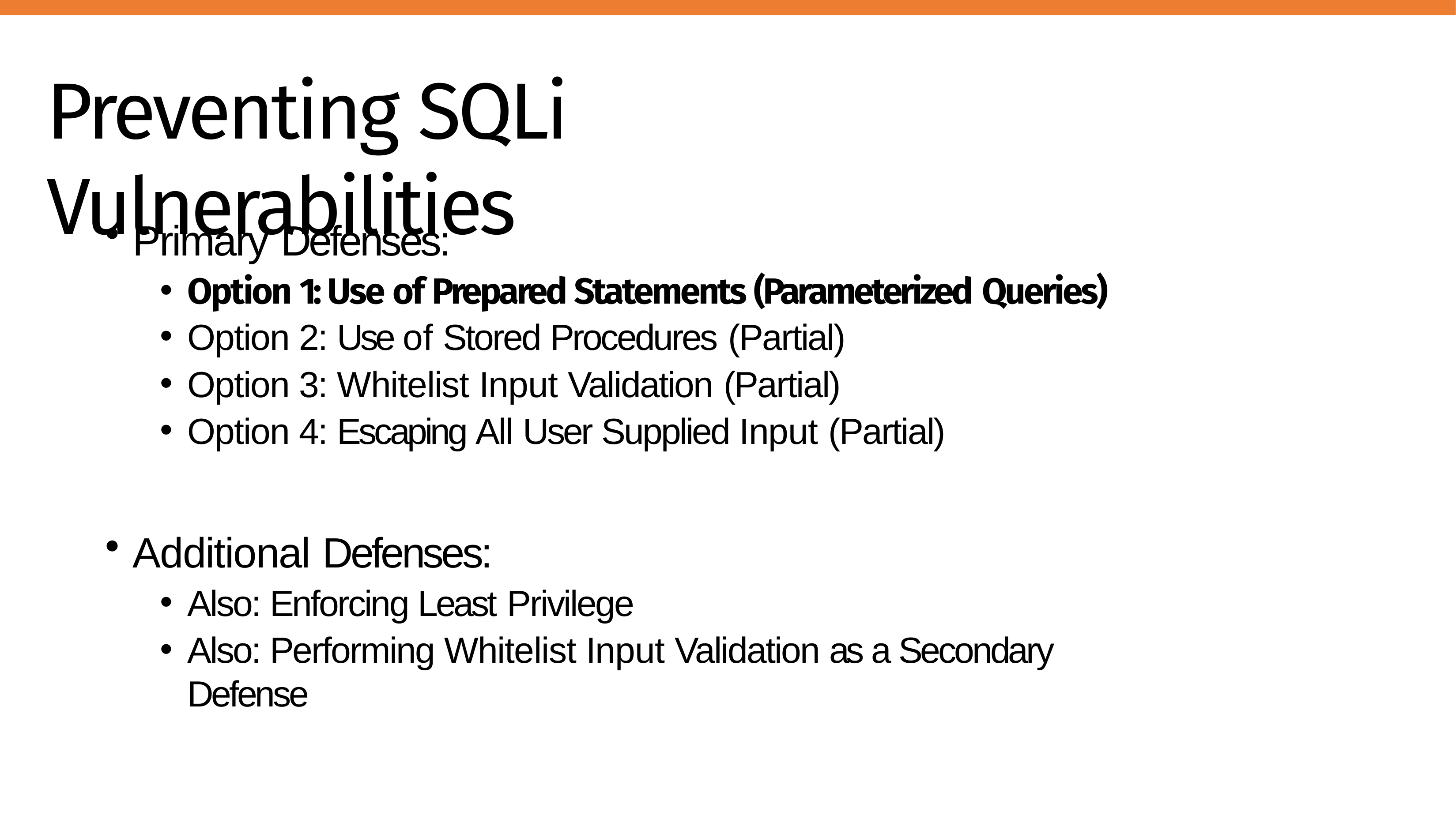

# Preventing SQLi Vulnerabilities
Primary Defenses:
Option 1: Use of Prepared Statements (Parameterized Queries)
Option 2: Use of Stored Procedures (Partial)
Option 3: Whitelist Input Validation (Partial)
Option 4: Escaping All User Supplied Input (Partial)

Additional Defenses:
Also: Enforcing Least Privilege
Also: Performing Whitelist Input Validation as a Secondary Defense